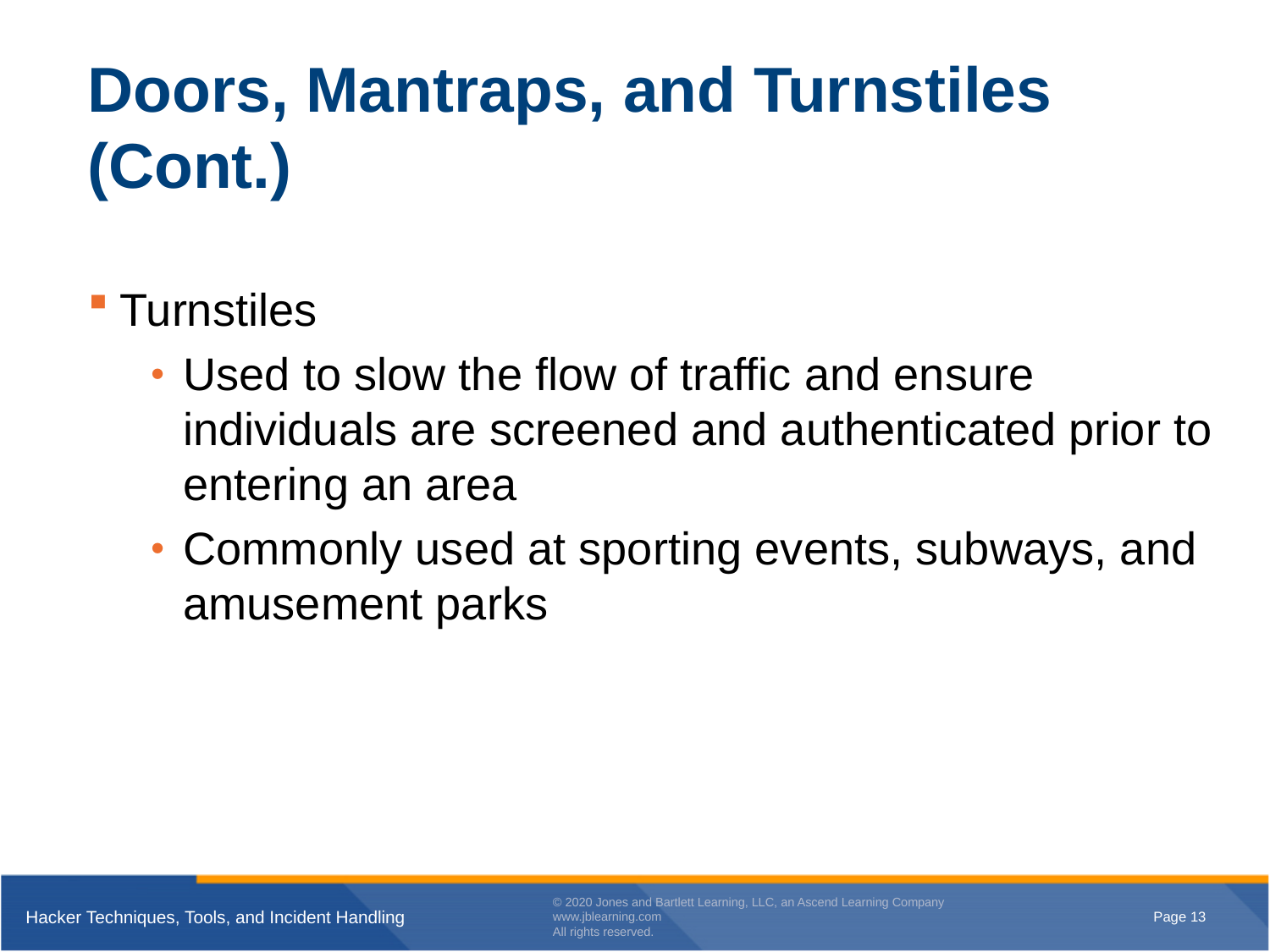

# Doors, Mantraps, and Turnstiles (Cont.)

Turnstiles
Used to slow the flow of traffic and ensure individuals are screened and authenticated prior to entering an area
Commonly used at sporting events, subways, and amusement parks